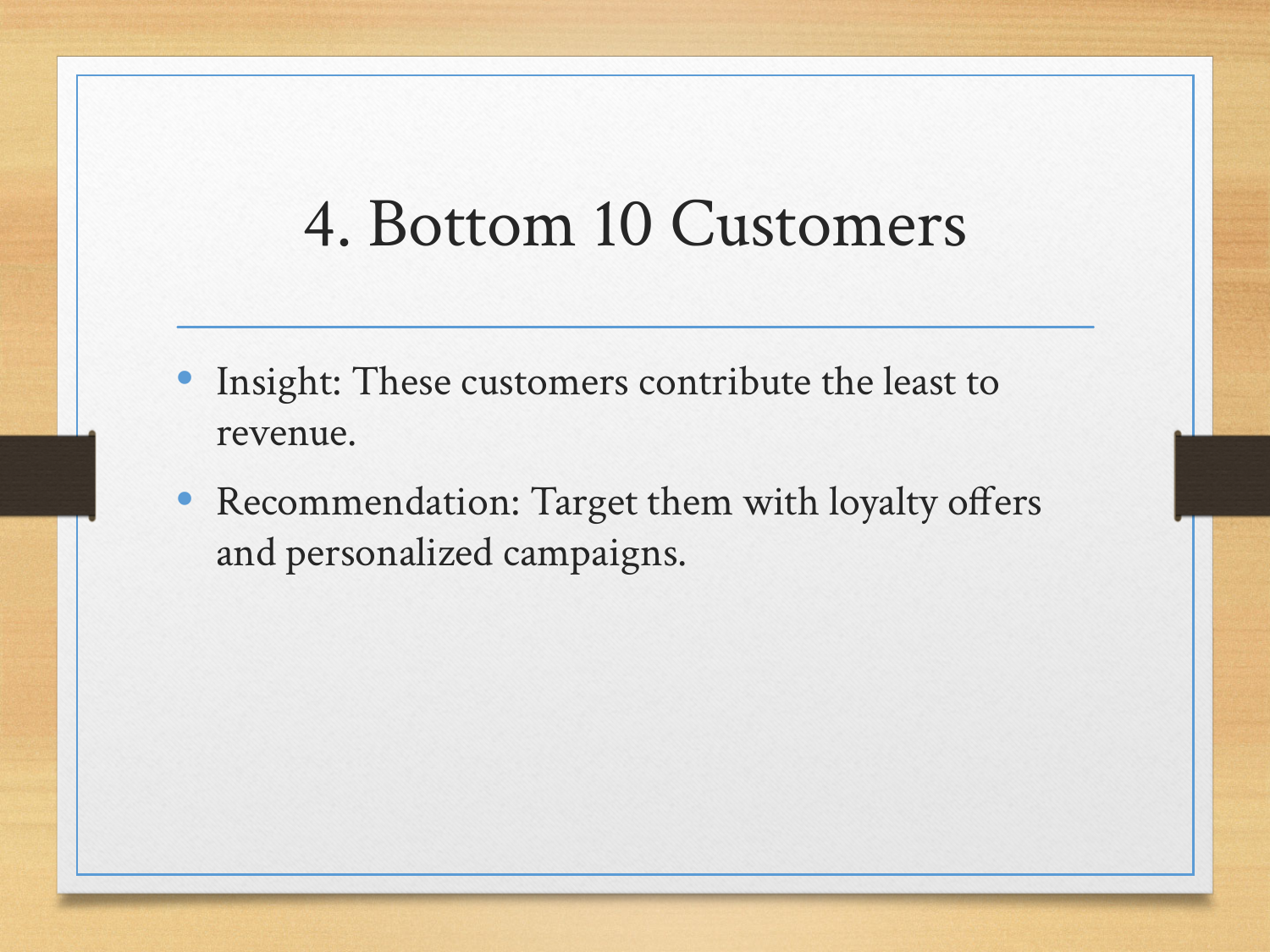

# 4. Bottom 10 Customers
Insight: These customers contribute the least to revenue.
Recommendation: Target them with loyalty offers and personalized campaigns.